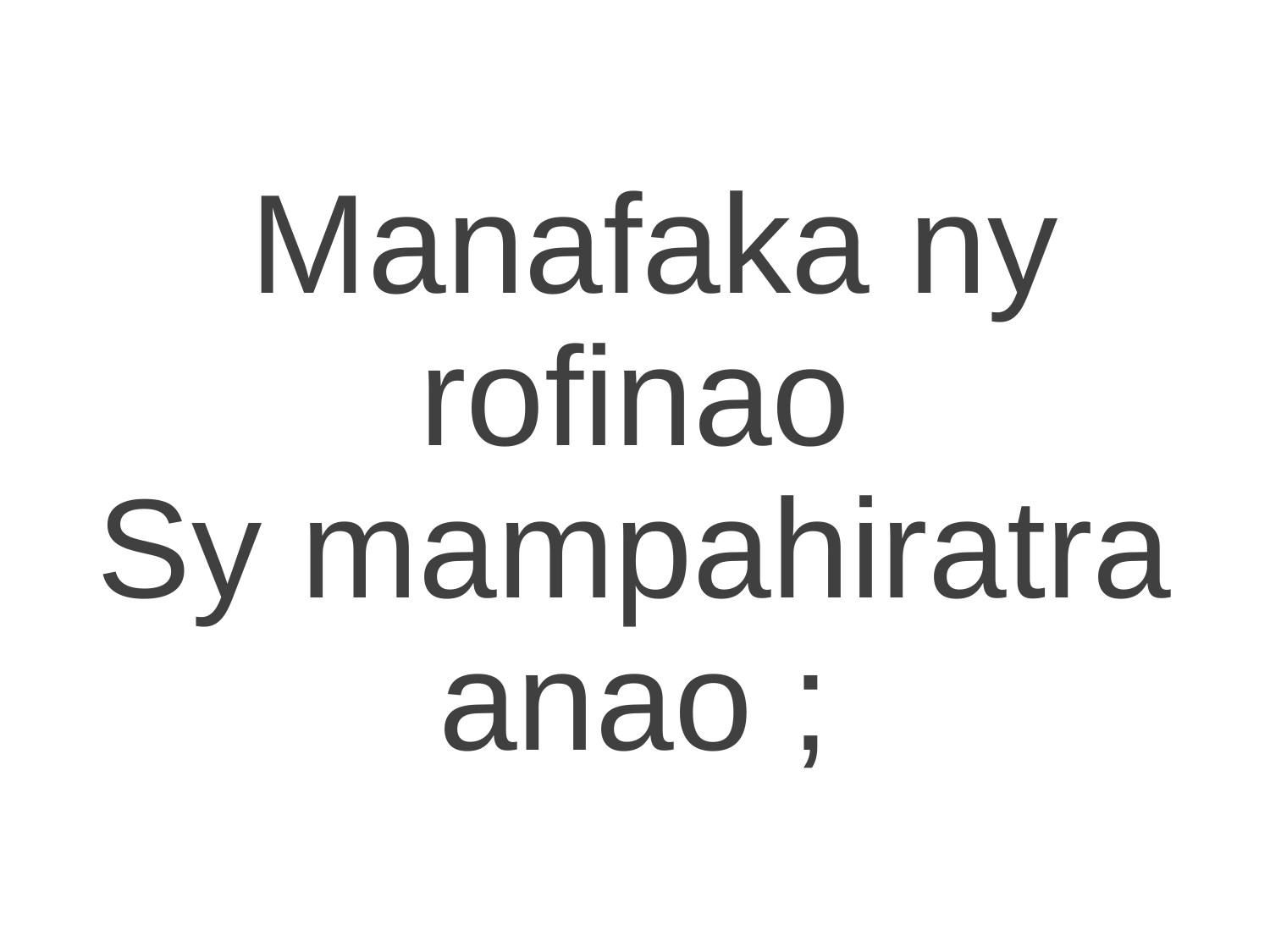

Manafaka ny rofinao
Sy mampahiratra anao ;